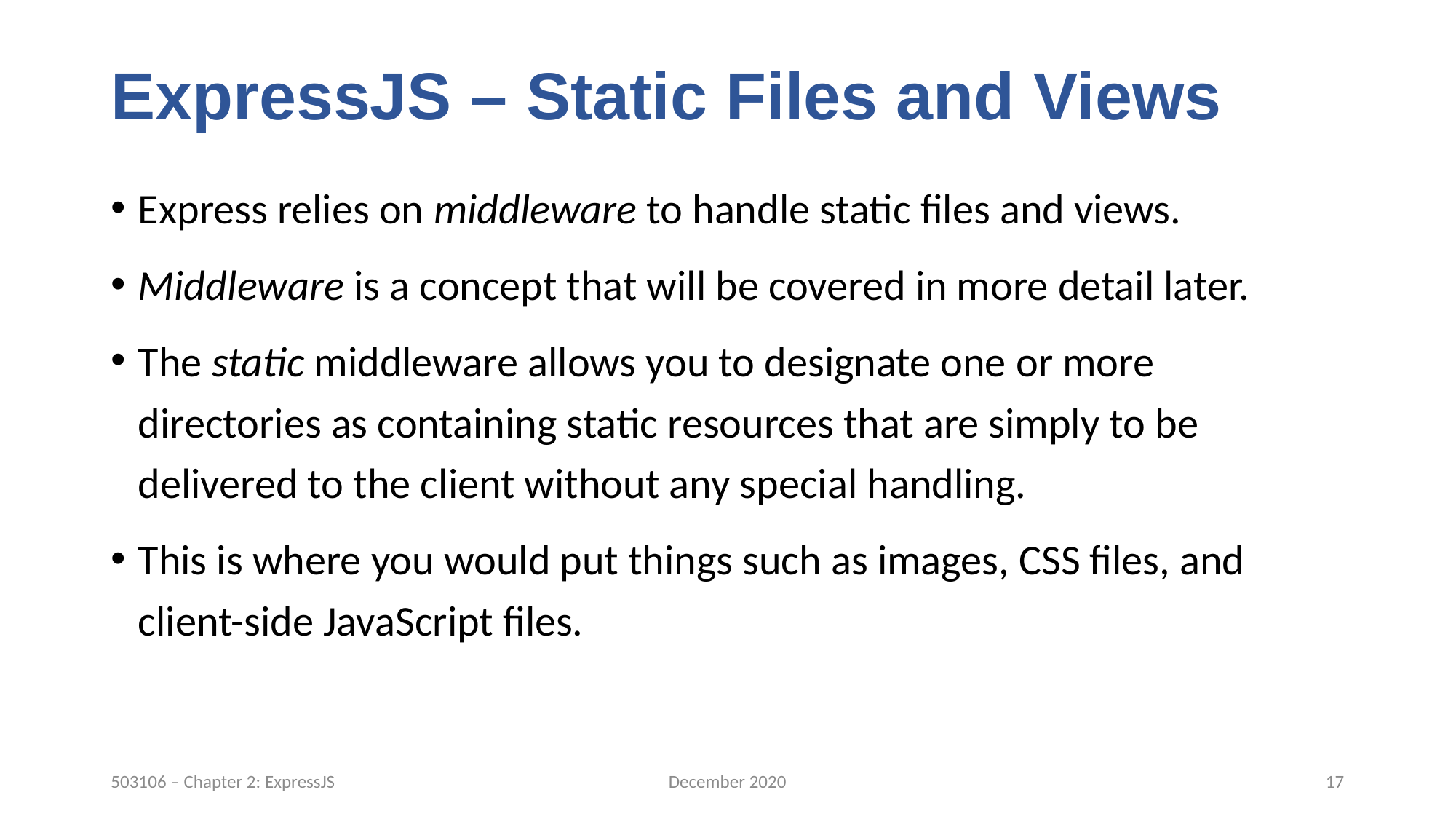

# ExpressJS – Static Files and Views
Express relies on middleware to handle static files and views.
Middleware is a concept that will be covered in more detail later.
The static middleware allows you to designate one or more directories as containing static resources that are simply to be delivered to the client without any special handling.
This is where you would put things such as images, CSS files, and client-side JavaScript files.
December 2020
17